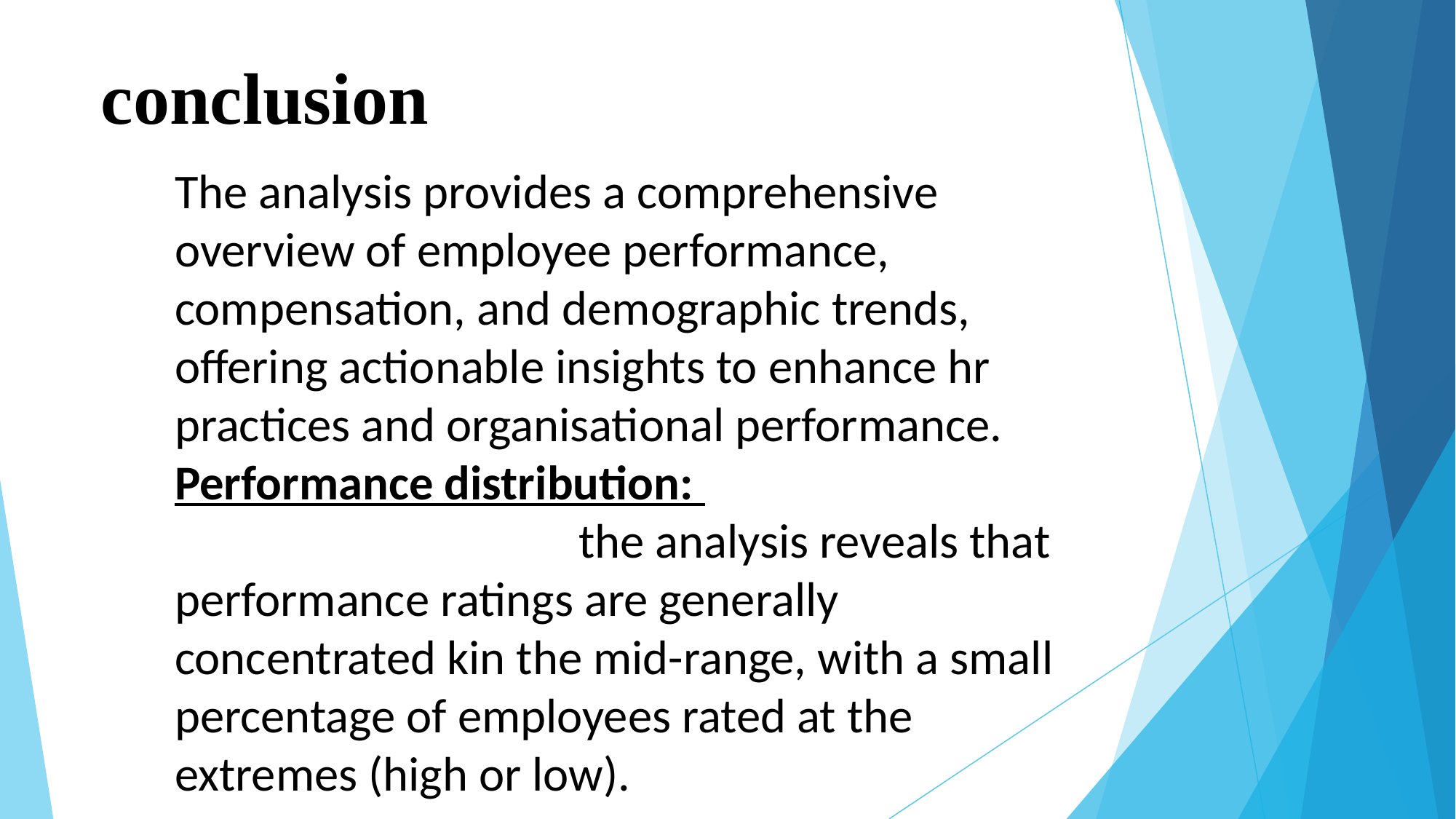

# conclusion
The analysis provides a comprehensive overview of employee performance, compensation, and demographic trends, offering actionable insights to enhance hr practices and organisational performance.
Performance distribution:
                                     the analysis reveals that performance ratings are generally concentrated kin the mid-range, with a small percentage of employees rated at the extremes (high or low).